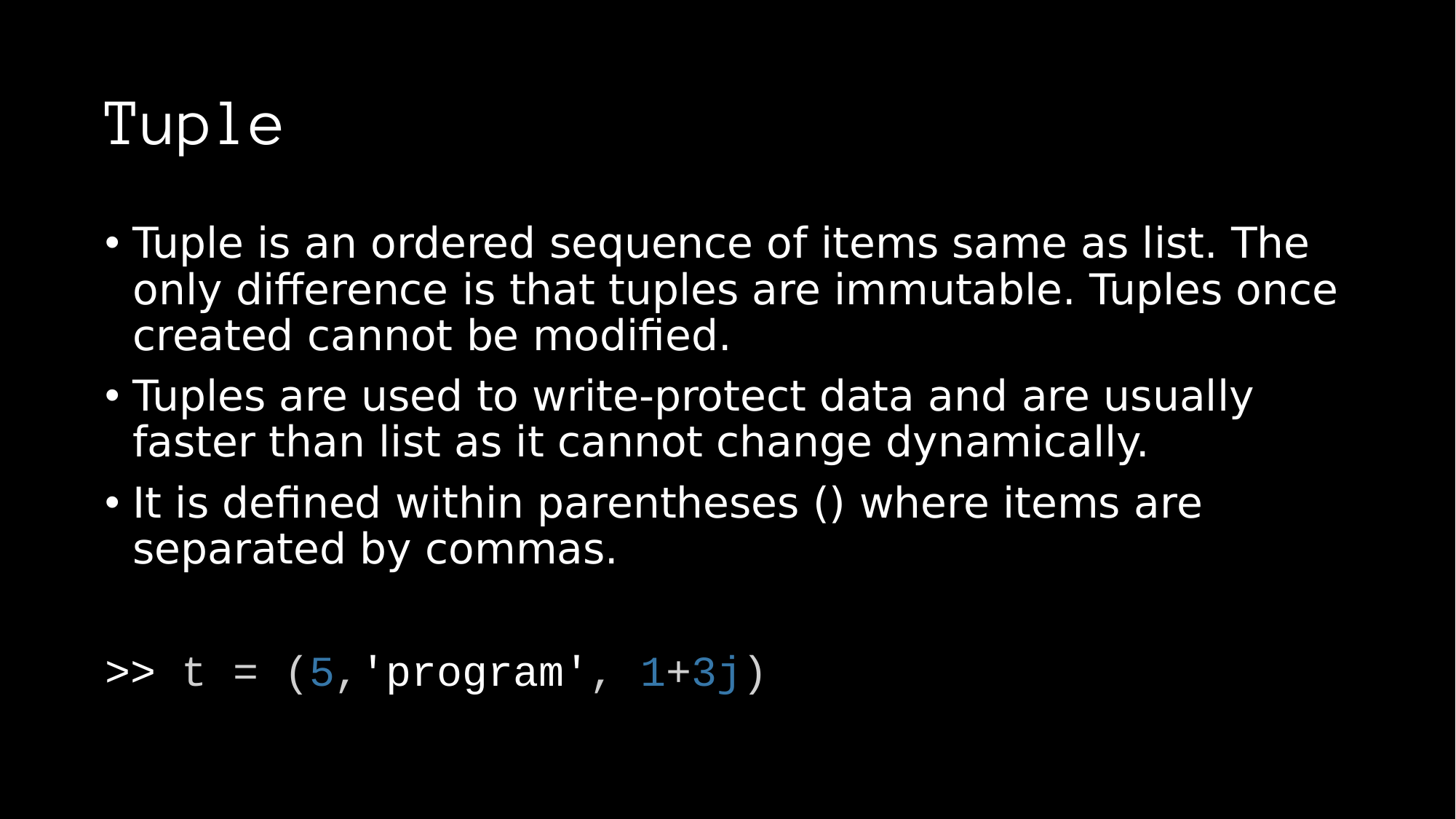

# Tuple
Tuple is an ordered sequence of items same as list. The only difference is that tuples are immutable. Tuples once created cannot be modified.
Tuples are used to write-protect data and are usually faster than list as it cannot change dynamically.
It is defined within parentheses () where items are separated by commas.

>> t = (5,'program', 1+3j)